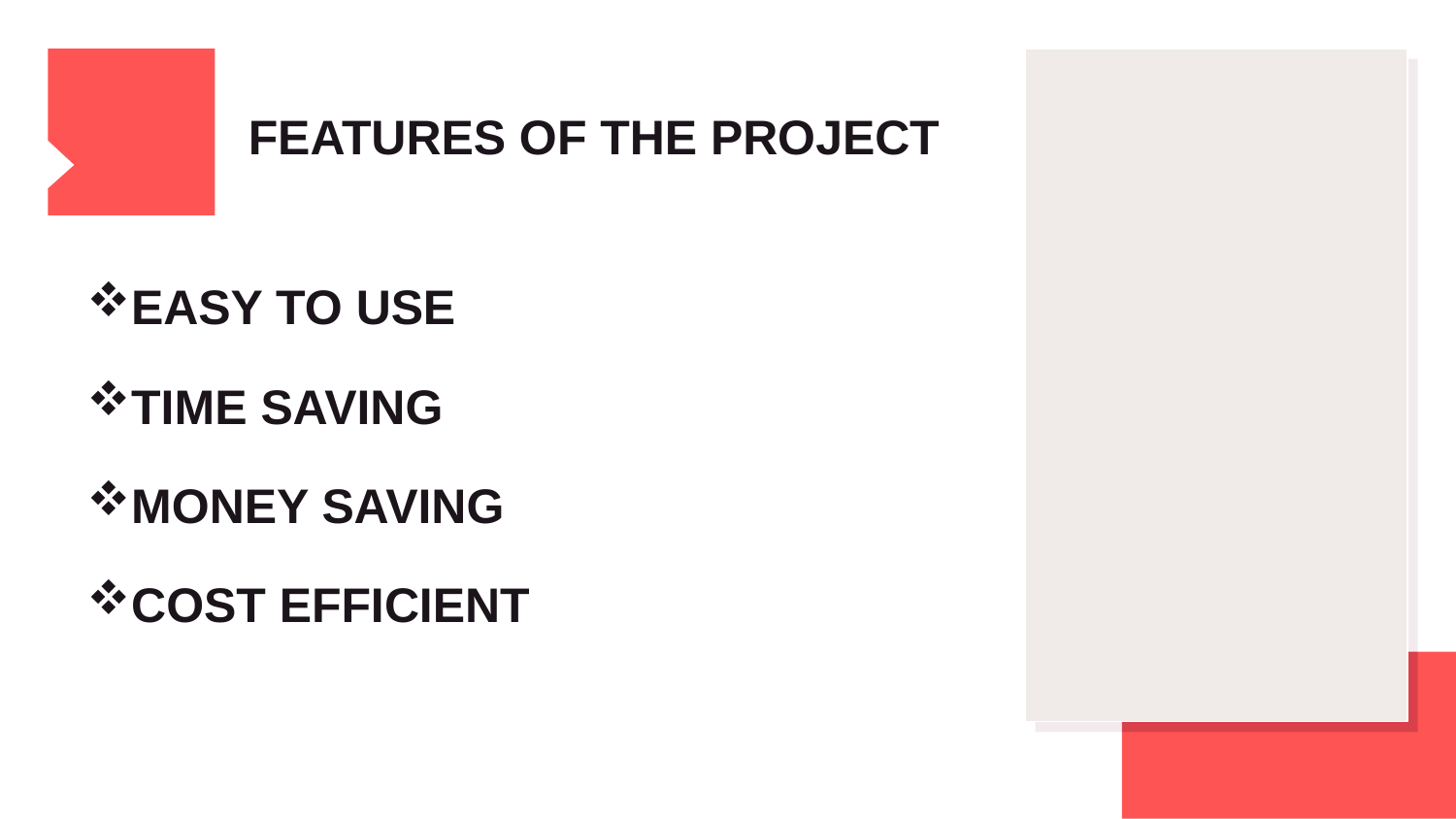

# FEATURES OF THE PROJECT
EASY TO USE
TIME SAVING
MONEY SAVING
COST EFFICIENT